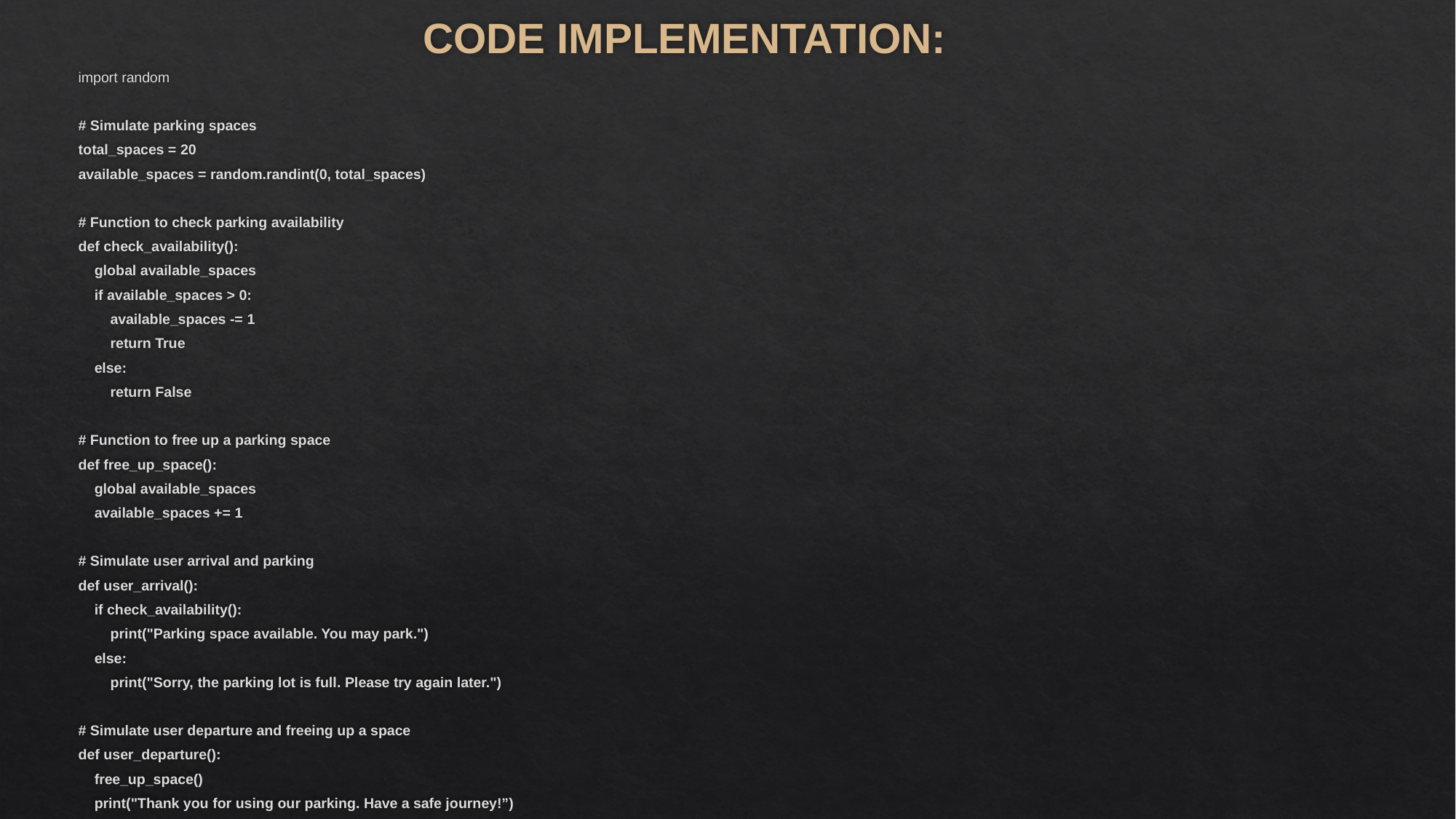

# CODE IMPLEMENTATION:
import random

# Simulate parking spaces
total_spaces = 20
available_spaces = random.randint(0, total_spaces)

# Function to check parking availability
def check_availability():
    global available_spaces
    if available_spaces > 0:
        available_spaces -= 1
        return True
    else:
        return False

# Function to free up a parking space
def free_up_space():
    global available_spaces
    available_spaces += 1

# Simulate user arrival and parking
def user_arrival():
    if check_availability():
        print("Parking space available. You may park.")
    else:
        print("Sorry, the parking lot is full. Please try again later.")

# Simulate user departure and freeing up a space
def user_departure():
    free_up_space()
    print("Thank you for using our parking. Have a safe journey!”)